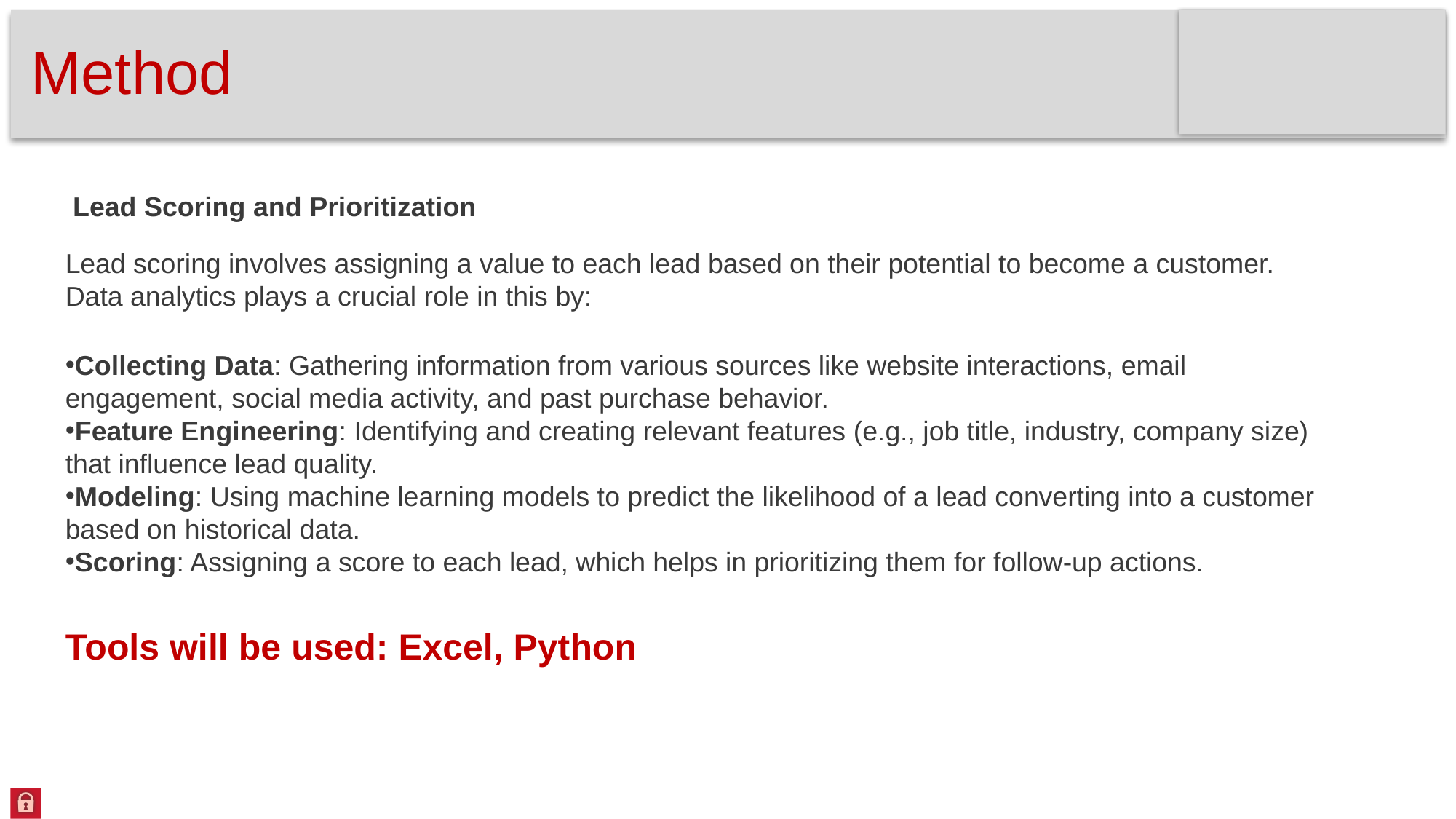

# Method

 Lead Scoring and Prioritization
Lead scoring involves assigning a value to each lead based on their potential to become a customer. Data analytics plays a crucial role in this by:
Collecting Data: Gathering information from various sources like website interactions, email engagement, social media activity, and past purchase behavior.
Feature Engineering: Identifying and creating relevant features (e.g., job title, industry, company size) that influence lead quality.
Modeling: Using machine learning models to predict the likelihood of a lead converting into a customer based on historical data.
Scoring: Assigning a score to each lead, which helps in prioritizing them for follow-up actions.

Tools will be used: Excel, Python